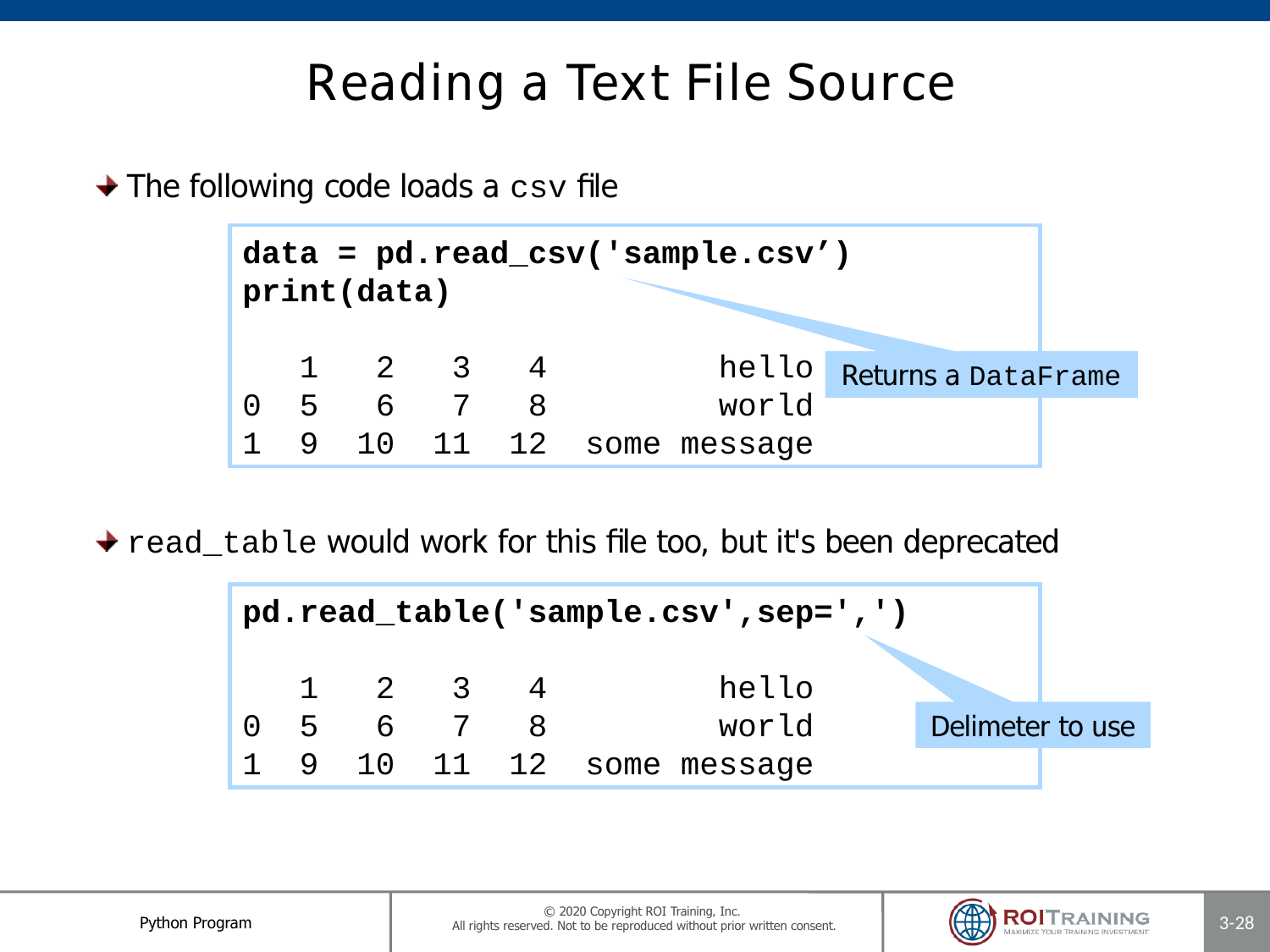

Reading a Text File Source
The following code loads a csv file

read_table would work for this file too, but it's been deprecated

data = pd.read_csv('sample.csv’)
print(data)

   1   2   3   4         hello
0  5   6   7   8         world
1  9  10  11  12  some message
Returns a DataFrame
pd.read_table('sample.csv',sep=',')

   1   2   3   4         hello
0  5   6   7   8         world
1  9  10  11  12  some message
Delimeter to use